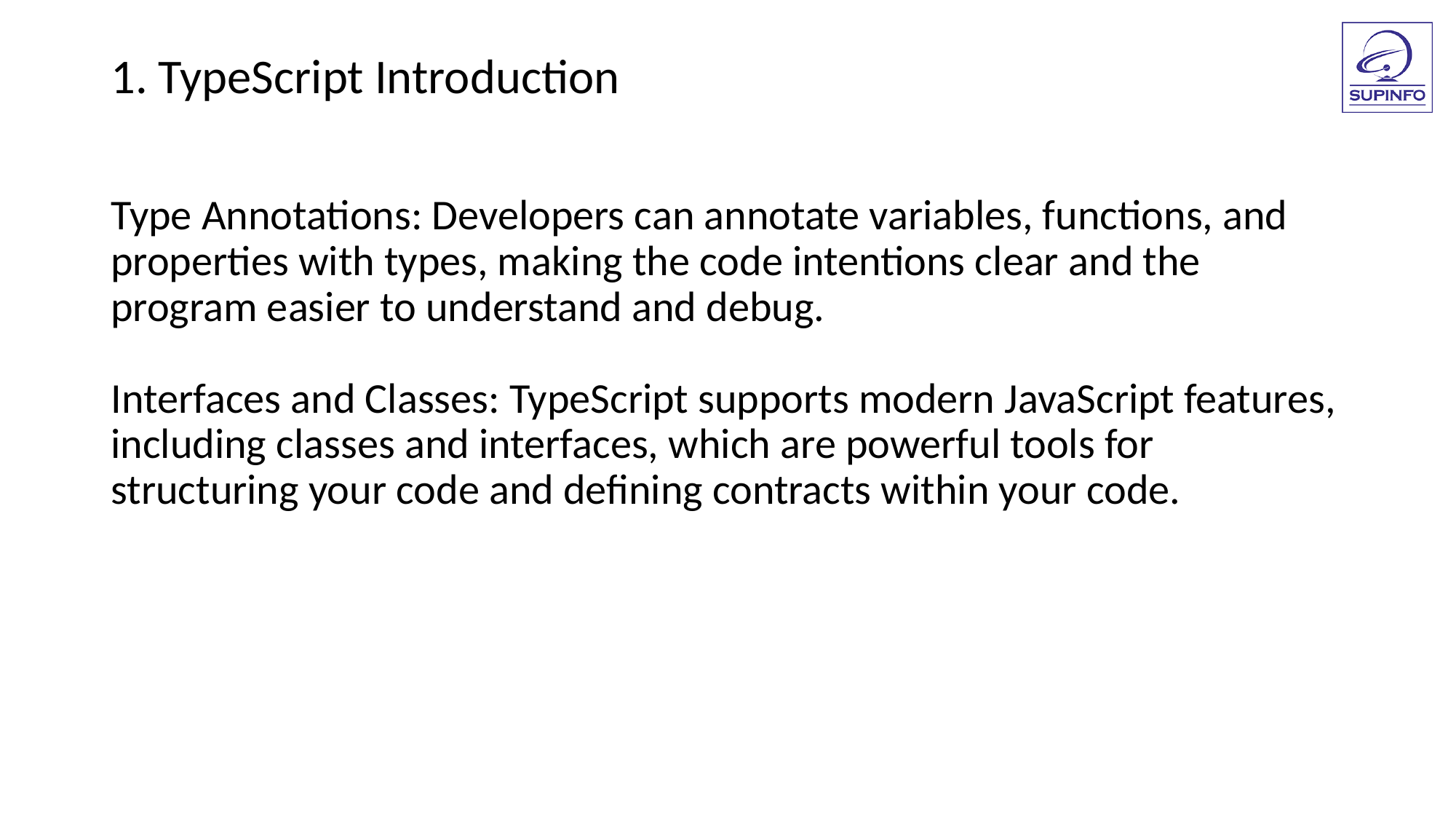

1. TypeScript Introduction
Type Annotations: Developers can annotate variables, functions, and properties with types, making the code intentions clear and the program easier to understand and debug.

Interfaces and Classes: TypeScript supports modern JavaScript features, including classes and interfaces, which are powerful tools for structuring your code and defining contracts within your code.